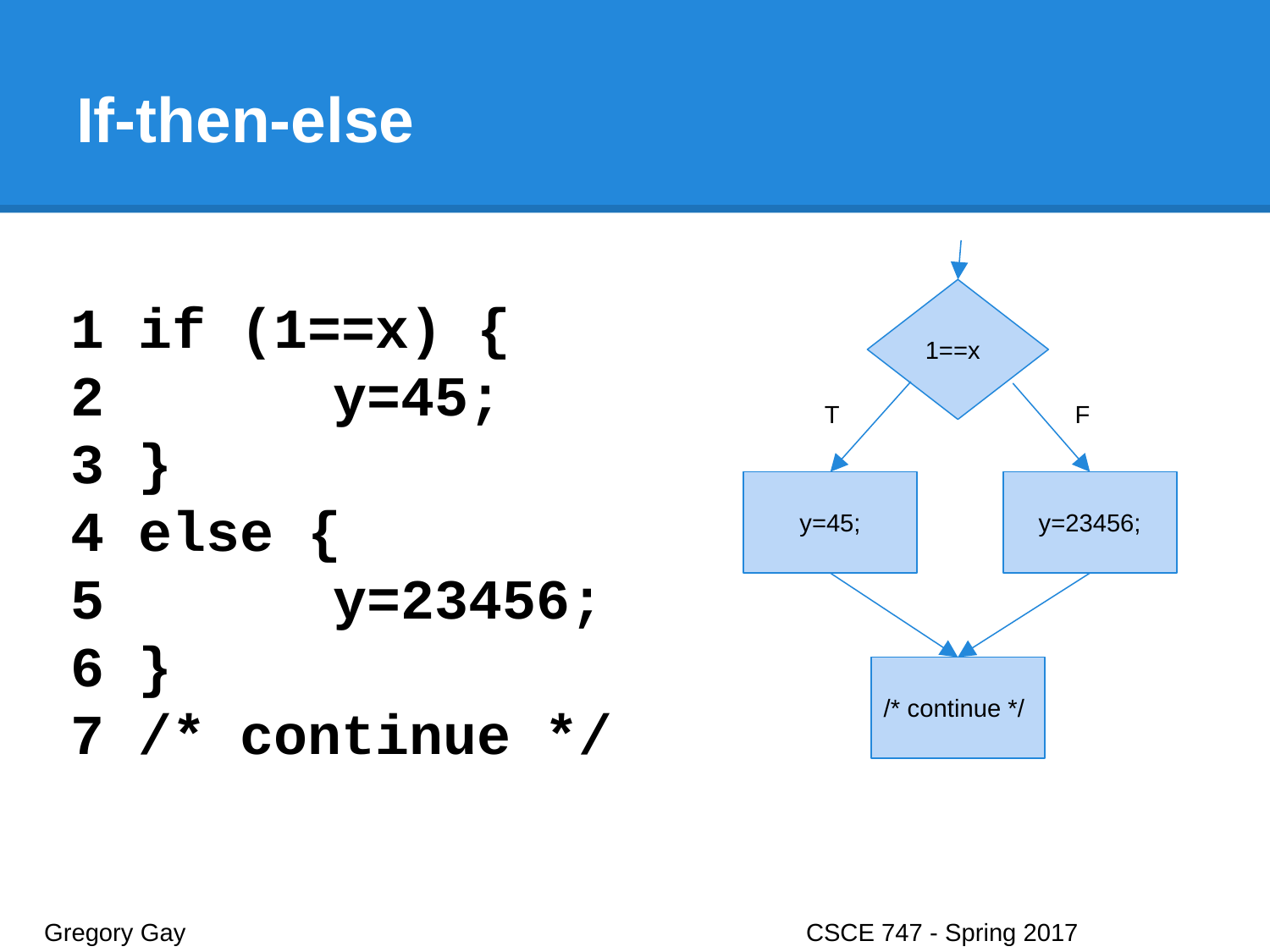

# If-then-else
1==x
1 if (1==x) {
2	    y=45;
3 }
4 else {
5	    y=23456;
6 }
7 /* continue */
T
F
y=45;
y=23456;
/* continue */
Gregory Gay					CSCE 747 - Spring 2017							15